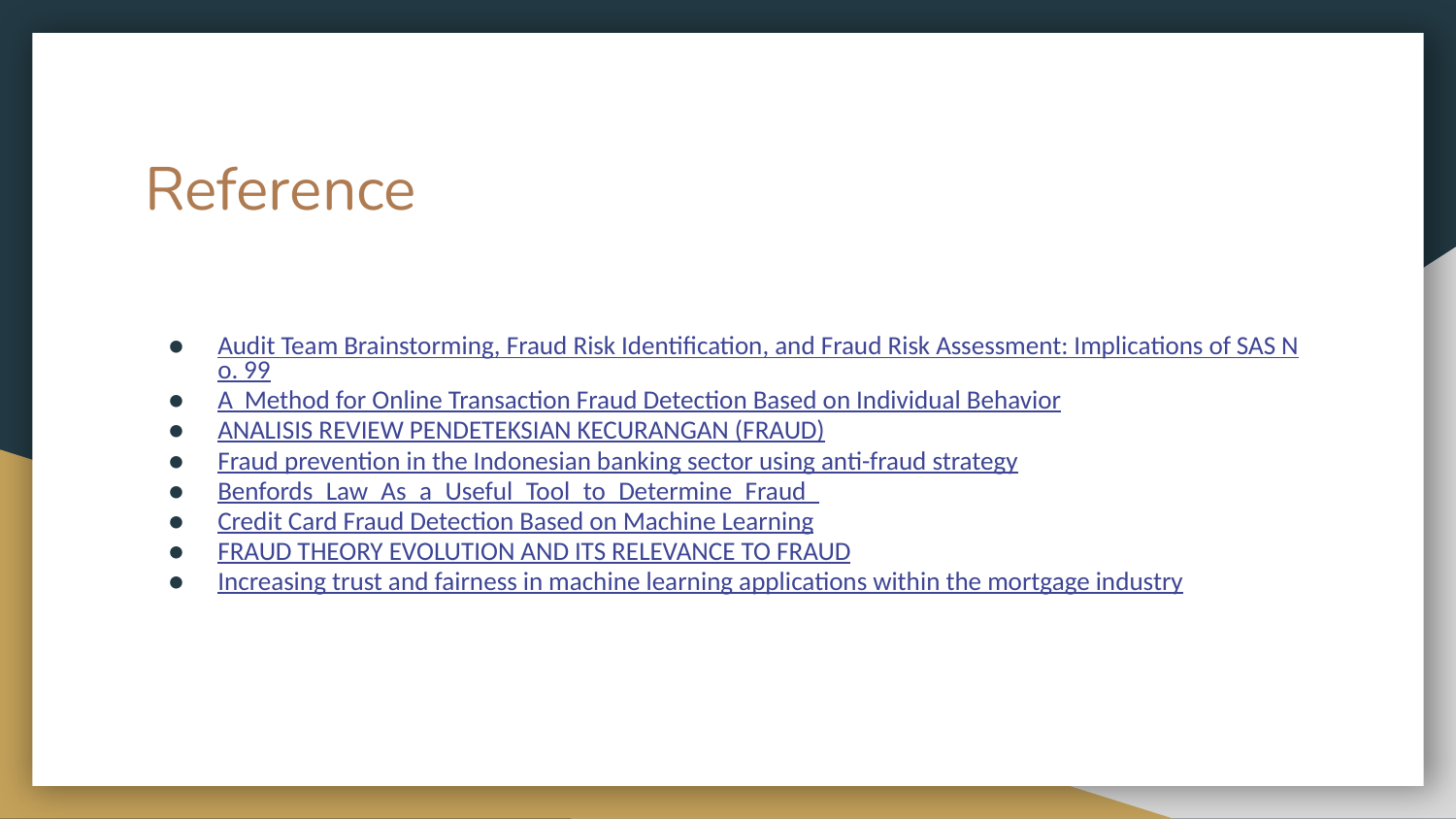

# Reference

Audit Team Brainstorming, Fraud Risk Identification, and Fraud Risk Assessment: Implications of SAS No. 99
A  Method for Online Transaction Fraud Detection Based on Individual Behavior
ANALISIS REVIEW PENDETEKSIAN KECURANGAN (FRAUD)
Fraud prevention in the Indonesian banking sector using anti-fraud strategy
Benfords_Law_As_a_Useful_Tool_to_Determine_Fraud_
Credit Card Fraud Detection Based on Machine Learning
FRAUD THEORY EVOLUTION AND ITS RELEVANCE TO FRAUD
Increasing trust and fairness in machine learning applications within the mortgage industry